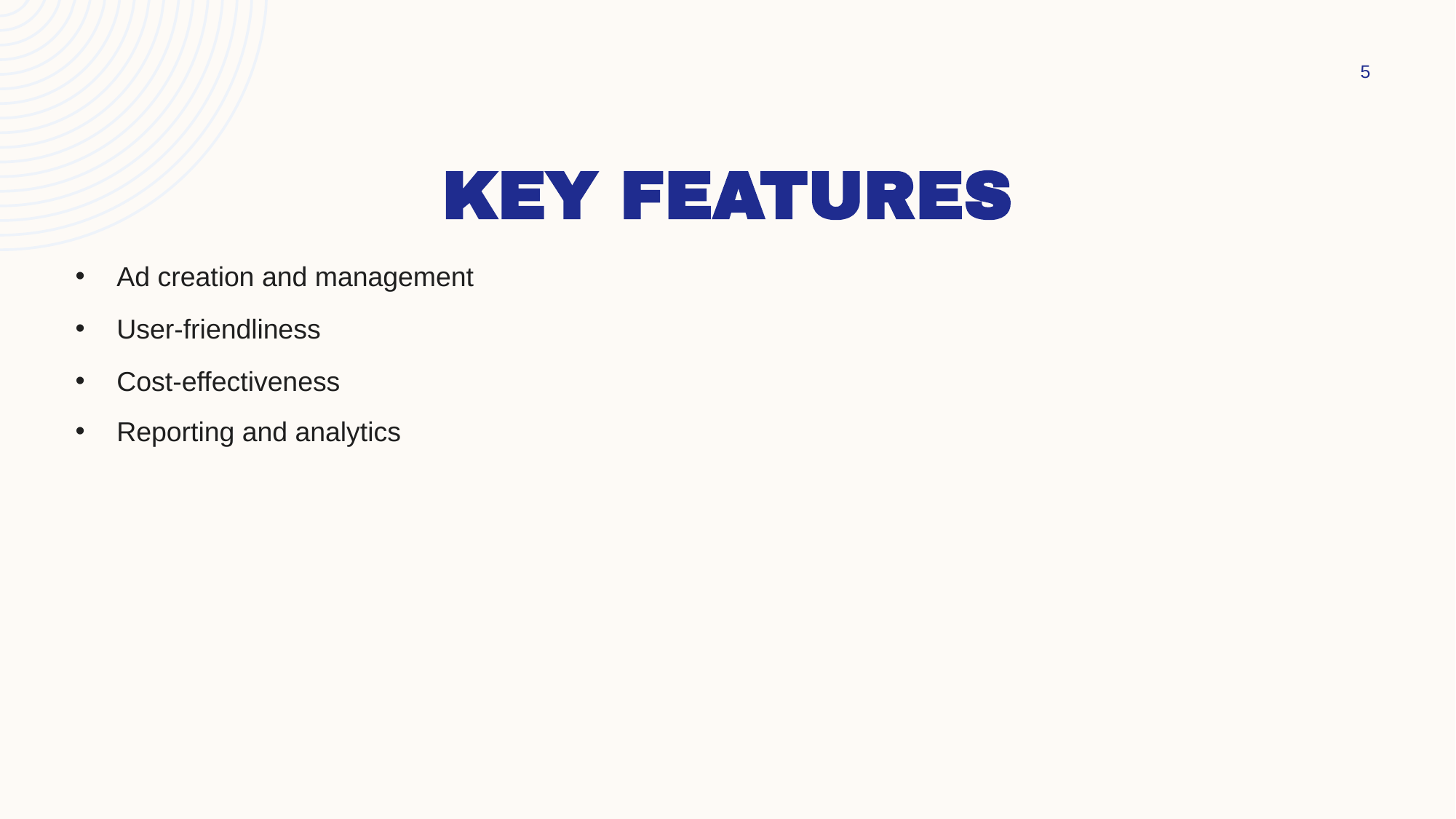

5
# Key features
Ad creation and management
User-friendliness
Cost-effectiveness
Reporting and analytics